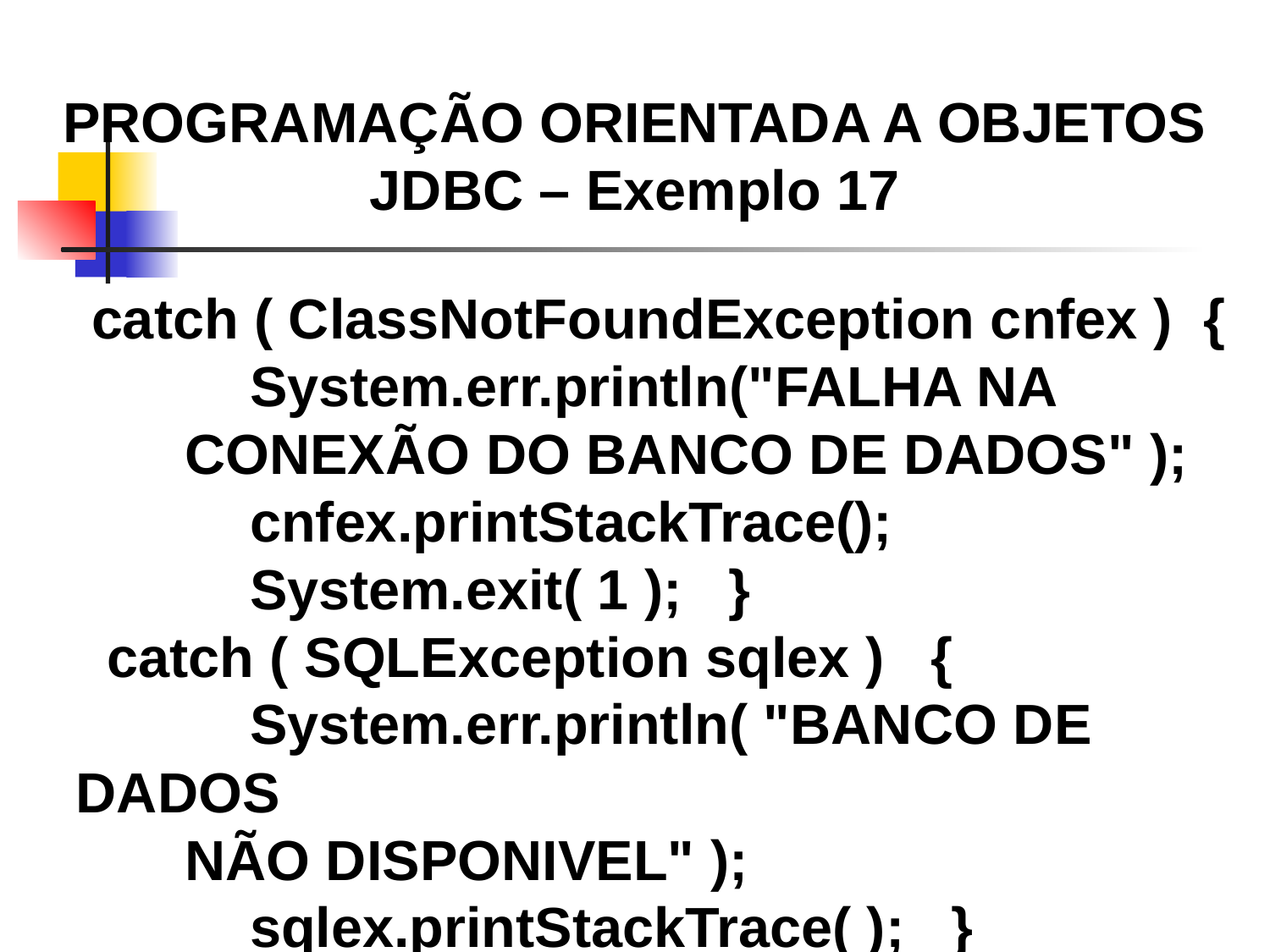

PROGRAMAÇÃO ORIENTADA A OBJETOS
JDBC – Exemplo 17
	 catch ( ClassNotFoundException cnfex )  {	   System.err.println("FALHA NA
           CONEXÃO DO BANCO DE DADOS" );
  		   cnfex.printStackTrace();
		   System.exit( 1 );   }
	  catch ( SQLException sqlex )   {
		   System.err.println( "BANCO DE DADOS
           NÃO DISPONIVEL" );
		   sqlex.printStackTrace( );   }
	}